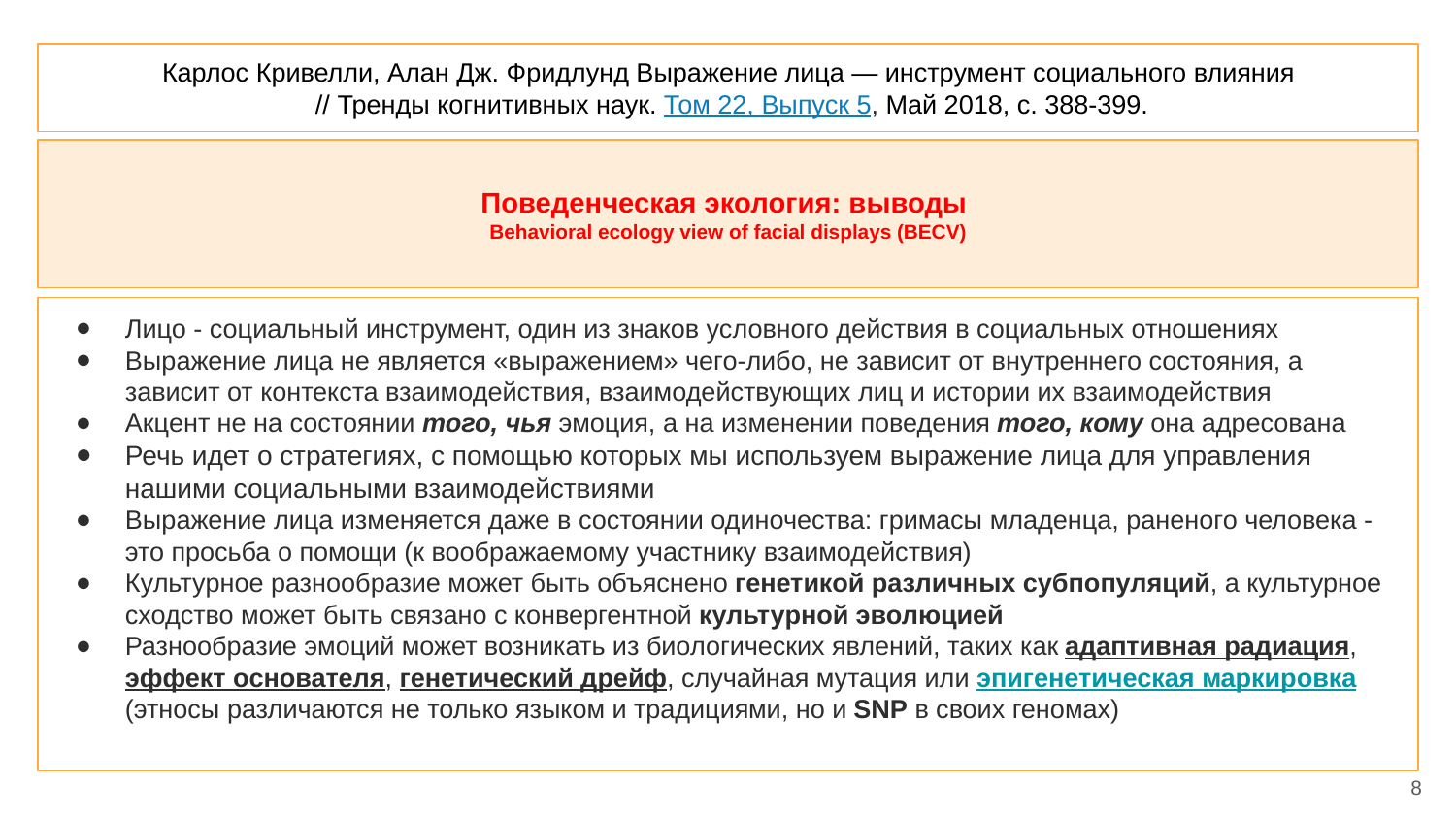

Карлос Кривелли, Алан Дж. Фридлунд Выражение лица — инструмент социального влияния
 // Тренды когнитивных наук. Том 22, Выпуск 5, Май 2018, с. 388-399.
Поведенческая экология: выводы
Behavioral ecology view of facial displays (BECV)
Лицо - социальный инструмент, один из знаков условного действия в социальных отношениях
Выражение лица не является «выражением» чего-либо, не зависит от внутреннего состояния, а зависит от контекста взаимодействия, взаимодействующих лиц и истории их взаимодействия
Акцент не на состоянии того, чья эмоция, а на изменении поведения того, кому она адресована
Речь идет о стратегиях, с помощью которых мы используем выражение лица для управления нашими социальными взаимодействиями
Выражение лица изменяется даже в состоянии одиночества: гримасы младенца, раненого человека - это просьба о помощи (к воображаемому участнику взаимодействия)
Культурное разнообразие может быть объяснено генетикой различных субпопуляций, а культурное сходство может быть связано с конвергентной культурной эволюцией
Разнообразие эмоций может возникать из биологических явлений, таких как адаптивная радиация, эффект основателя, генетический дрейф, случайная мутация или эпигенетическая маркировка (этносы различаются не только языком и традициями, но и SNP в своих геномах)

8